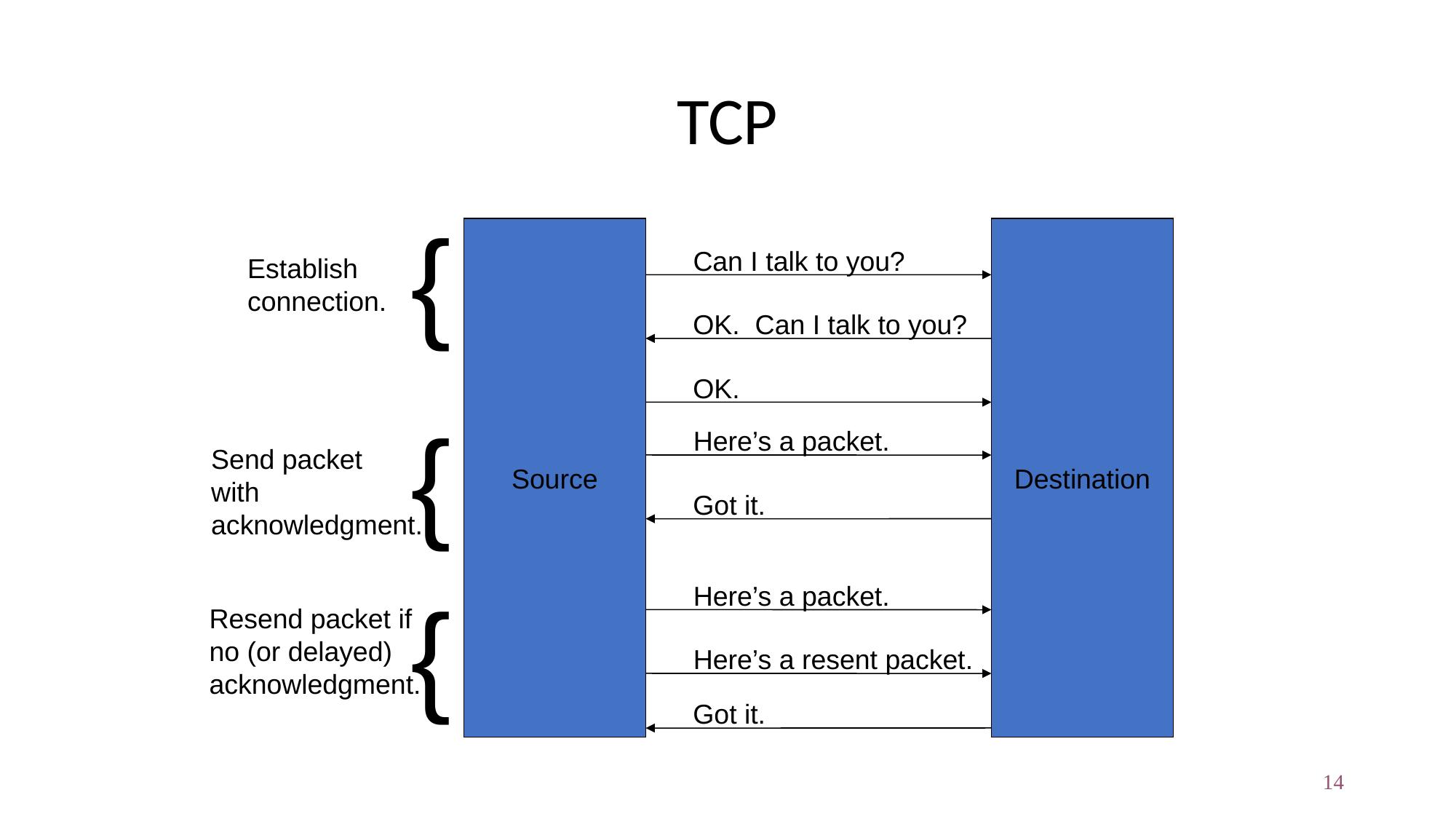

# TCP
{
Source
Destination
Can I talk to you?
Establish
connection.

OK.  Can I talk to you?

OK.
{

Here’s a packet.
Send packet
with
acknowledgment.

Got it.

{
Here’s a packet.
Resend packet if
no (or delayed)
acknowledgment.

Here’s a resent packet.

Got it.

14